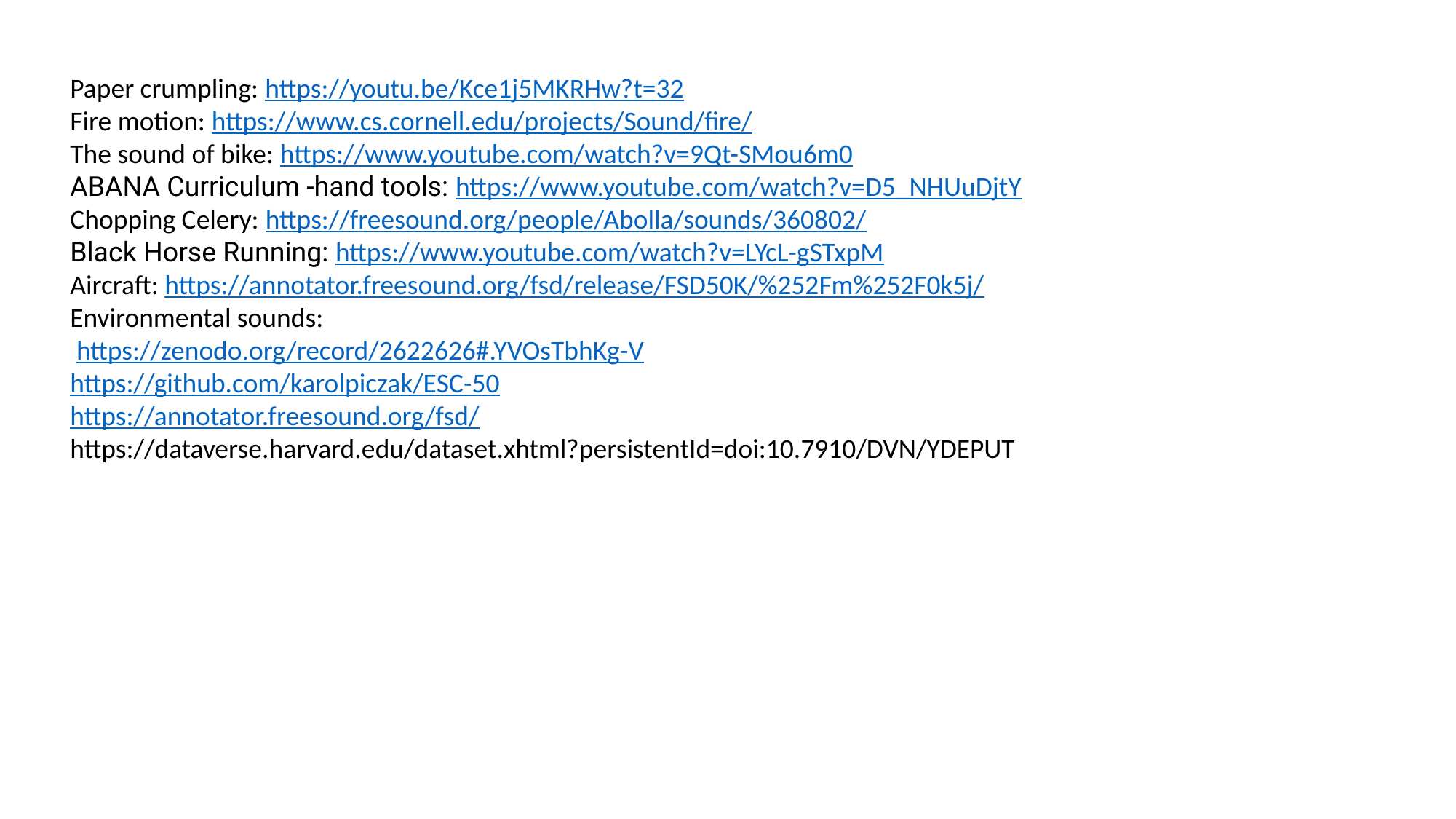

Paper crumpling: https://youtu.be/Kce1j5MKRHw?t=32
Fire motion: https://www.cs.cornell.edu/projects/Sound/fire/
The sound of bike: https://www.youtube.com/watch?v=9Qt-SMou6m0
ABANA Curriculum -hand tools: https://www.youtube.com/watch?v=D5_NHUuDjtY
Chopping Celery: https://freesound.org/people/Abolla/sounds/360802/
Black Horse Running: https://www.youtube.com/watch?v=LYcL-gSTxpM
Aircraft: https://annotator.freesound.org/fsd/release/FSD50K/%252Fm%252F0k5j/
Environmental sounds:
 https://zenodo.org/record/2622626#.YVOsTbhKg-V
https://github.com/karolpiczak/ESC-50
https://annotator.freesound.org/fsd/
https://dataverse.harvard.edu/dataset.xhtml?persistentId=doi:10.7910/DVN/YDEPUT